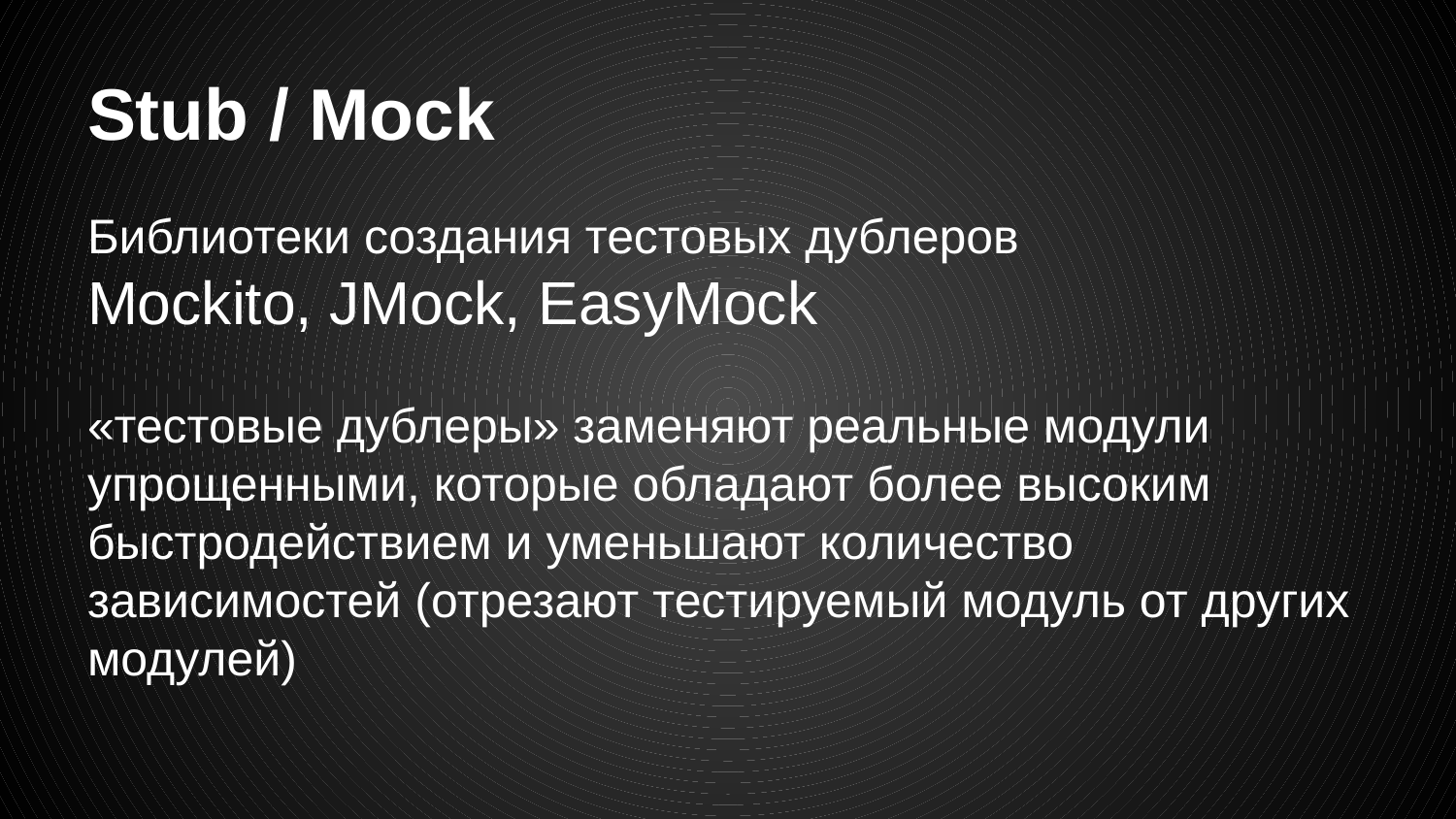

# Stub / Mock
Библиотеки создания тестовых дублеров
Mockito, JMock, EasyMock

«тестовые дублеры» заменяют реальные модули упрощенными, которые обладают более высоким быстродействием и уменьшают количество зависимостей (отрезают тестируемый модуль от других модулей)